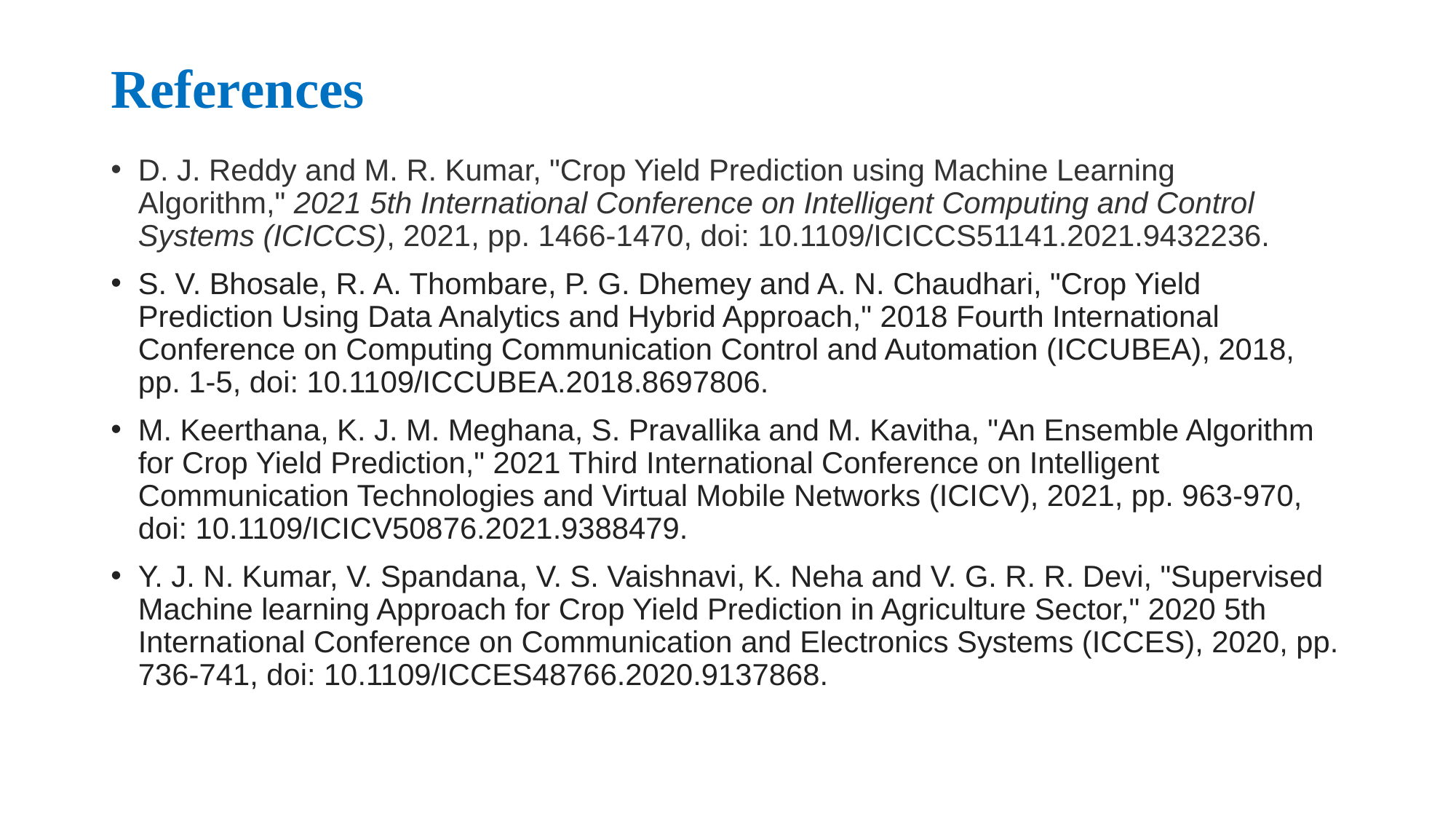

# References
D. J. Reddy and M. R. Kumar, "Crop Yield Prediction using Machine Learning Algorithm," 2021 5th International Conference on Intelligent Computing and Control Systems (ICICCS), 2021, pp. 1466-1470, doi: 10.1109/ICICCS51141.2021.9432236.
S. V. Bhosale, R. A. Thombare, P. G. Dhemey and A. N. Chaudhari, "Crop Yield Prediction Using Data Analytics and Hybrid Approach," 2018 Fourth International Conference on Computing Communication Control and Automation (ICCUBEA), 2018, pp. 1-5, doi: 10.1109/ICCUBEA.2018.8697806.
M. Keerthana, K. J. M. Meghana, S. Pravallika and M. Kavitha, "An Ensemble Algorithm for Crop Yield Prediction," 2021 Third International Conference on Intelligent Communication Technologies and Virtual Mobile Networks (ICICV), 2021, pp. 963-970, doi: 10.1109/ICICV50876.2021.9388479.
Y. J. N. Kumar, V. Spandana, V. S. Vaishnavi, K. Neha and V. G. R. R. Devi, "Supervised Machine learning Approach for Crop Yield Prediction in Agriculture Sector," 2020 5th International Conference on Communication and Electronics Systems (ICCES), 2020, pp. 736-741, doi: 10.1109/ICCES48766.2020.9137868.